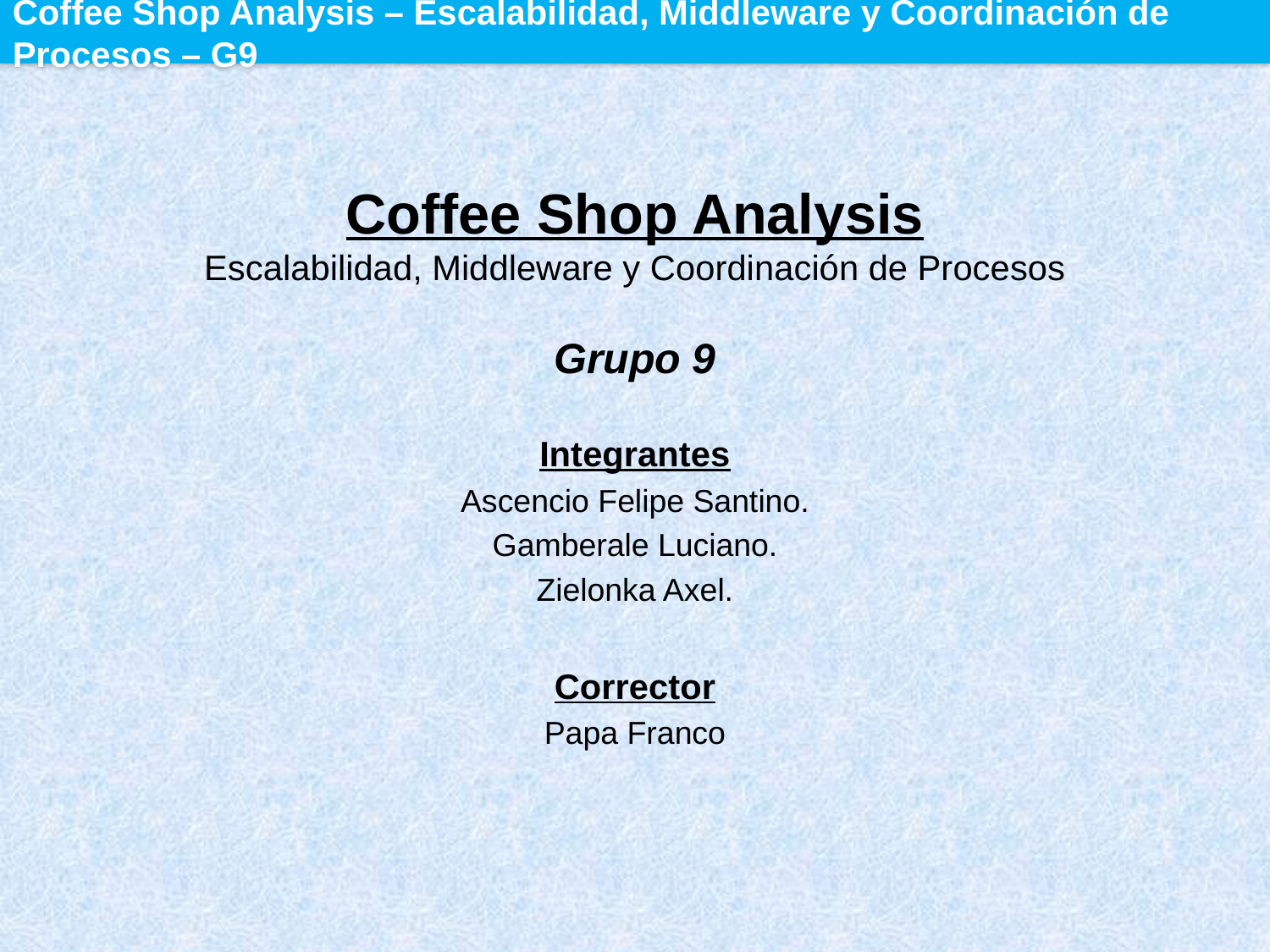

Coffee Shop Analysis – Escalabilidad, Middleware y Coordinación de Procesos – G9
# Coffee Shop Analysis Escalabilidad, Middleware y Coordinación de Procesos
Grupo 9
Integrantes
Ascencio Felipe Santino.
Gamberale Luciano.
Zielonka Axel.

Corrector
Papa Franco